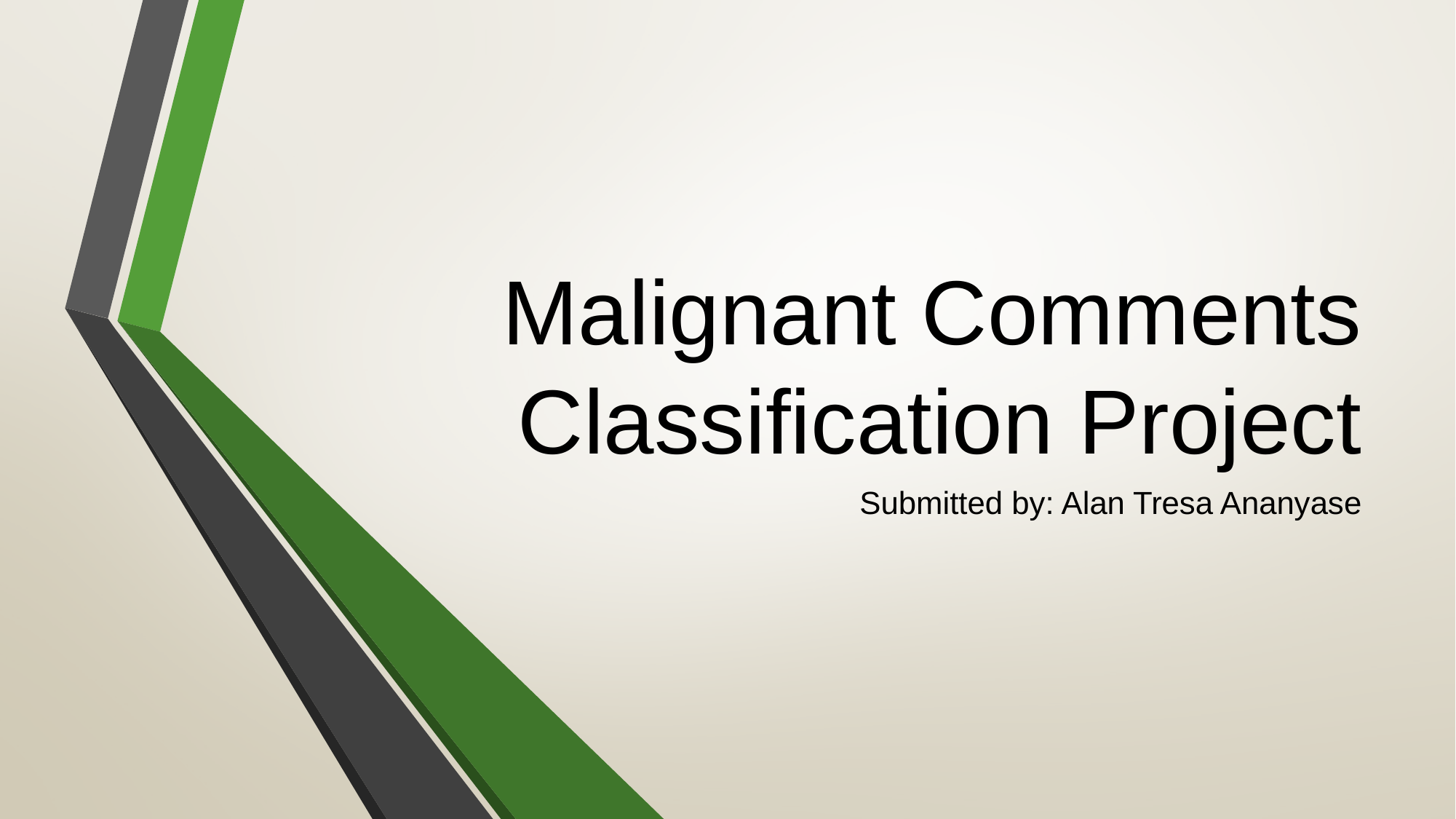

# Malignant Comments Classification Project
Submitted by: Alan Tresa Ananyase